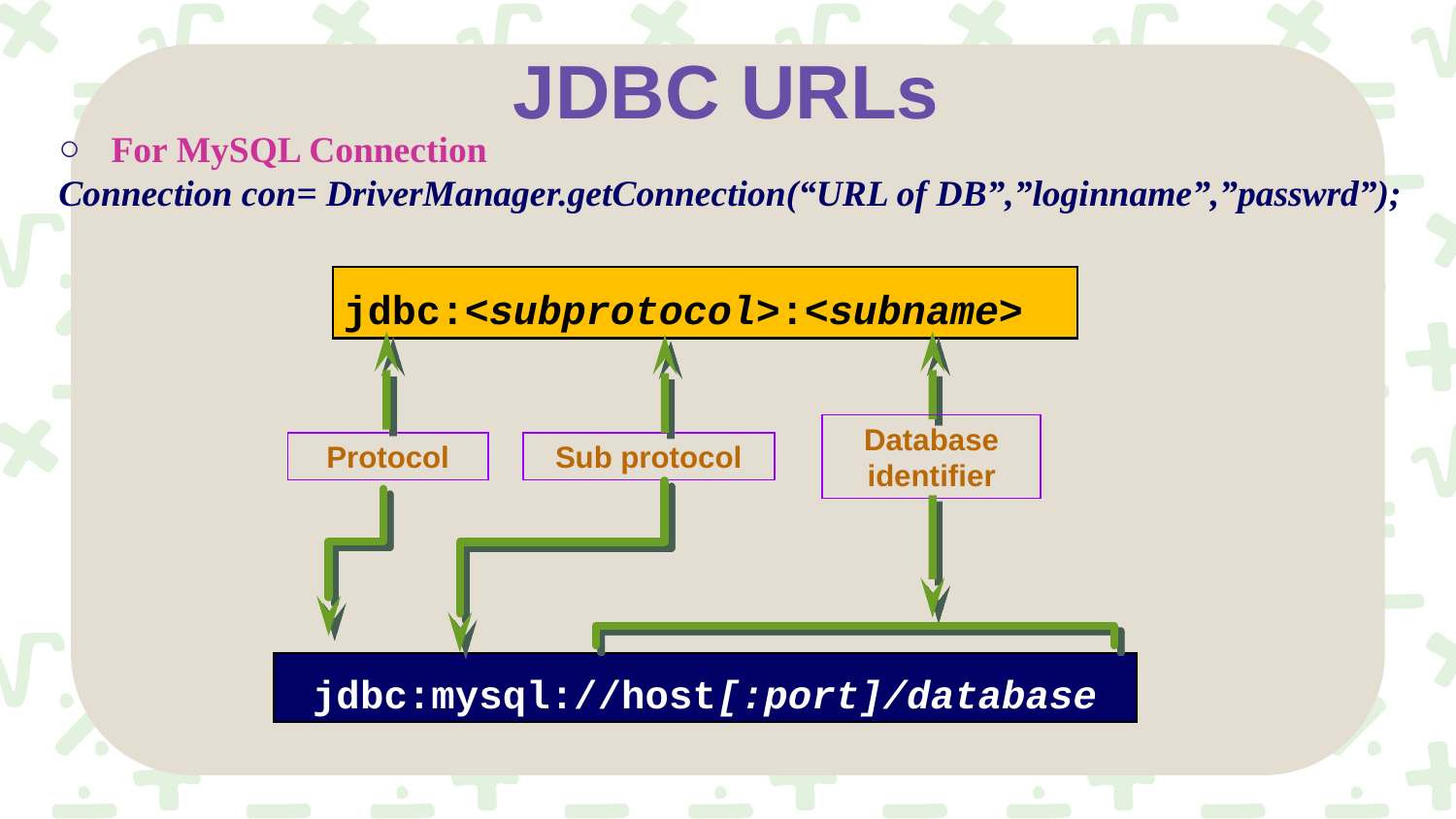

# JDBC URLs
For MySQL Connection
Connection con= DriverManager.getConnection(“URL of DB”,”loginname”,”passwrd”);
jdbc:<subprotocol>:<subname>

Database
identifier
Protocol
Sub protocol

jdbc:mysql://host[:port]/database